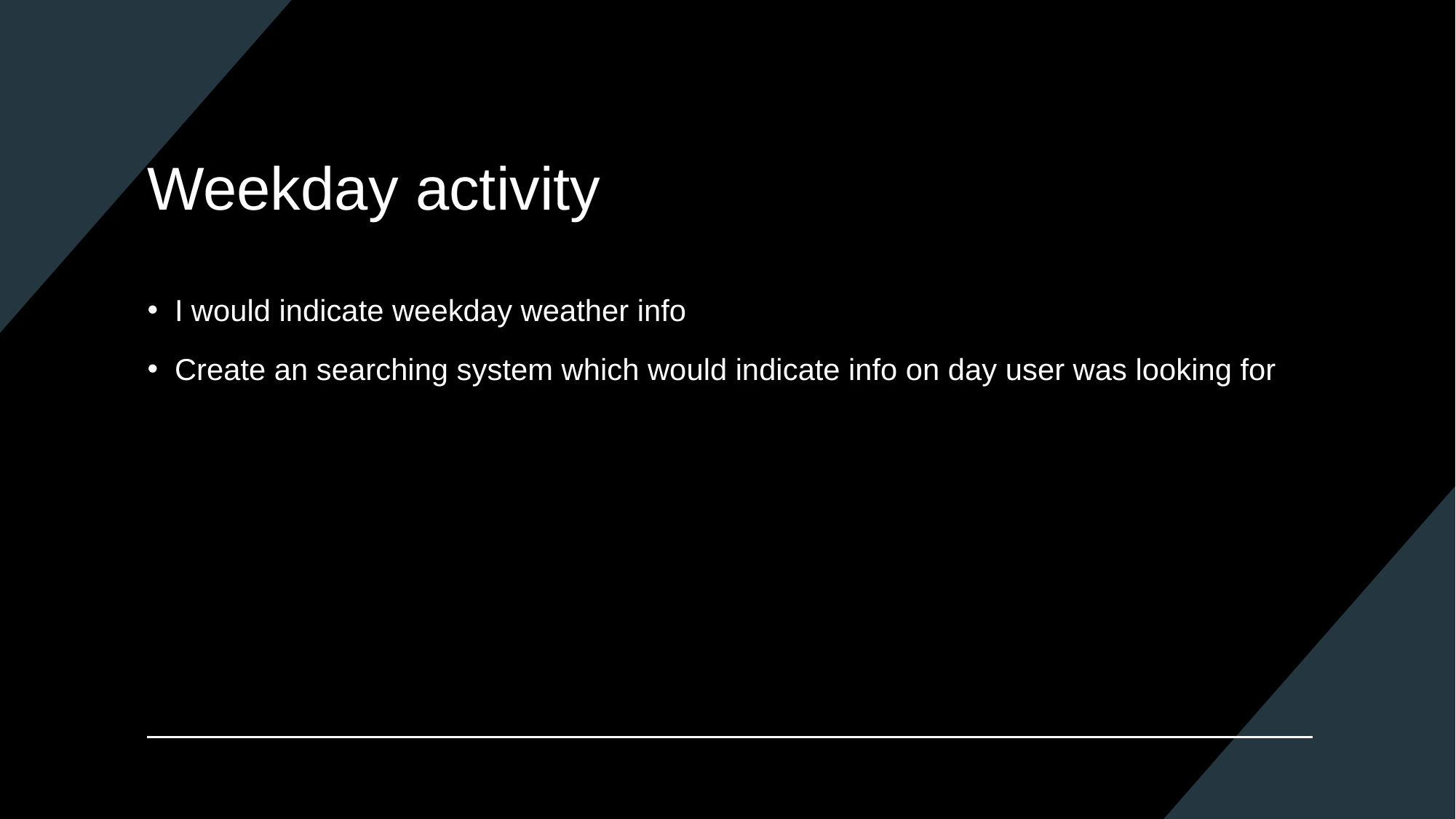

# Weekday activity
I would indicate weekday weather info
Create an searching system which would indicate info on day user was looking for